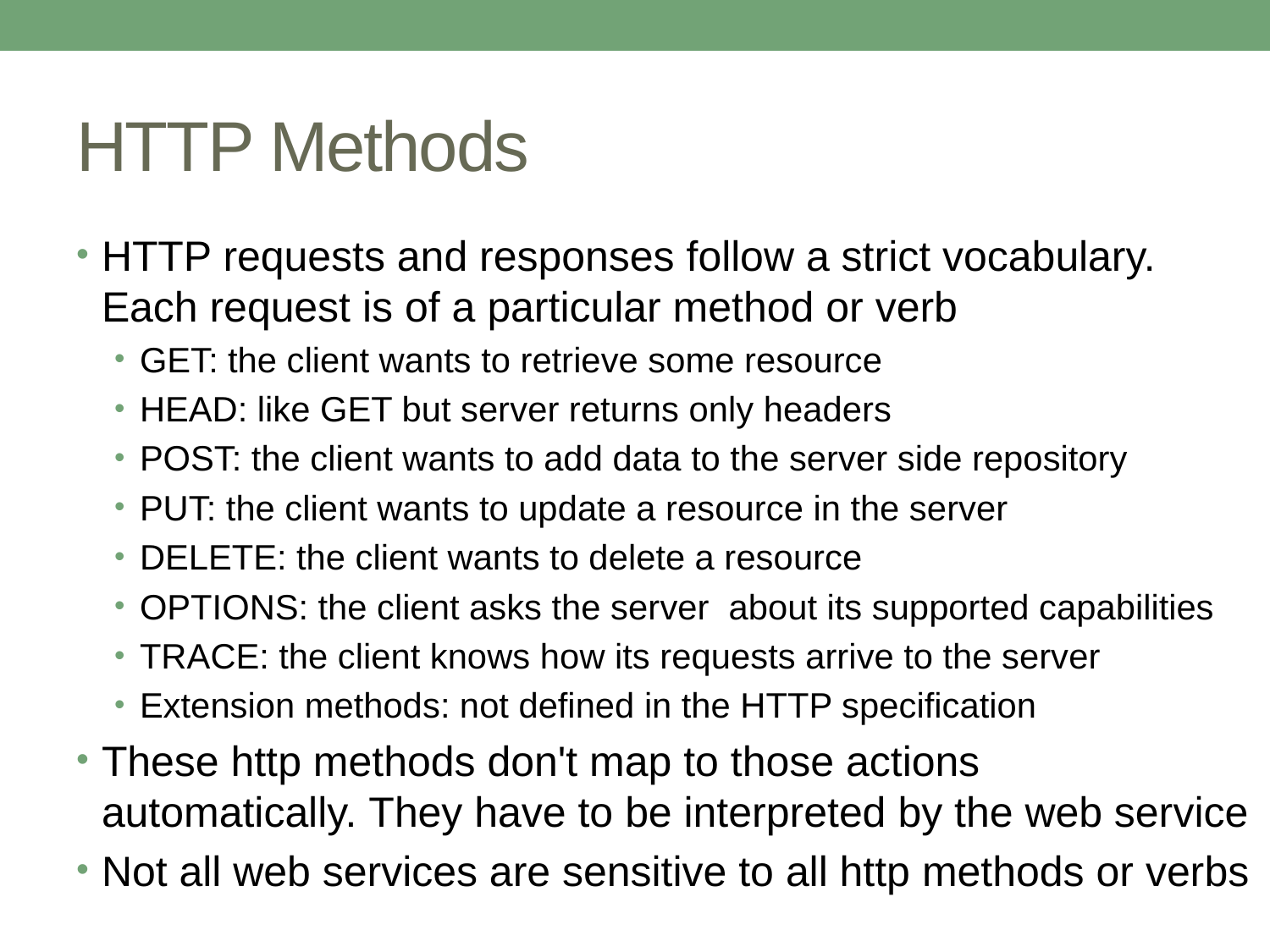

# HTTP Methods
HTTP requests and responses follow a strict vocabulary. Each request is of a particular method or verb
GET: the client wants to retrieve some resource
HEAD: like GET but server returns only headers
POST: the client wants to add data to the server side repository
PUT: the client wants to update a resource in the server
DELETE: the client wants to delete a resource
OPTIONS: the client asks the server  about its supported capabilities
TRACE: the client knows how its requests arrive to the server
Extension methods: not defined in the HTTP specification
These http methods don't map to those actions automatically. They have to be interpreted by the web service
Not all web services are sensitive to all http methods or verbs